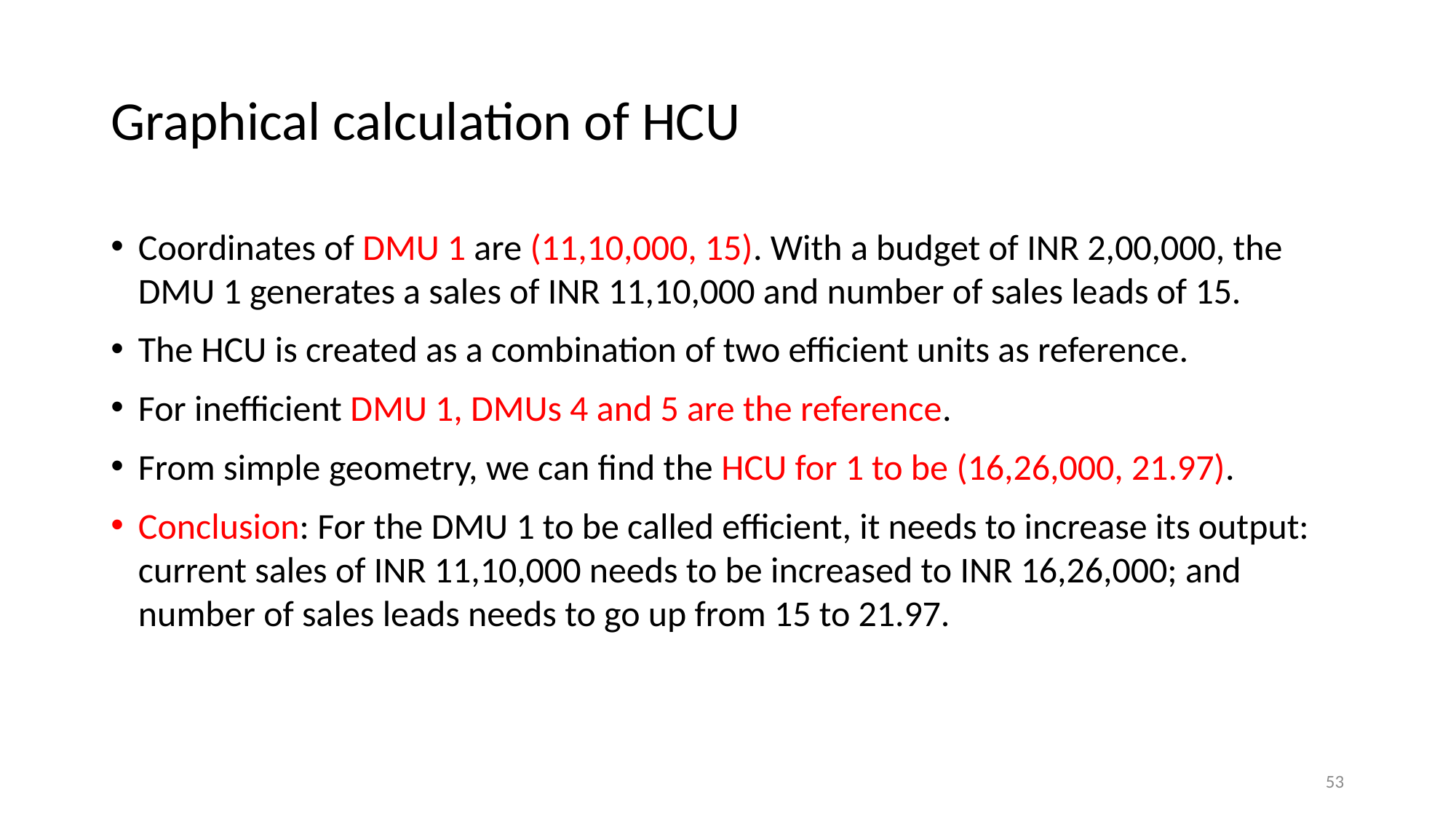

# Graphical calculation of HCU
Coordinates of DMU 1 are (11,10,000, 15). With a budget of INR 2,00,000, the DMU 1 generates a sales of INR 11,10,000 and number of sales leads of 15.
The HCU is created as a combination of two efficient units as reference.
For inefficient DMU 1, DMUs 4 and 5 are the reference.
From simple geometry, we can find the HCU for 1 to be (16,26,000, 21.97).
Conclusion: For the DMU 1 to be called efficient, it needs to increase its output: current sales of INR 11,10,000 needs to be increased to INR 16,26,000; and number of sales leads needs to go up from 15 to 21.97.
53